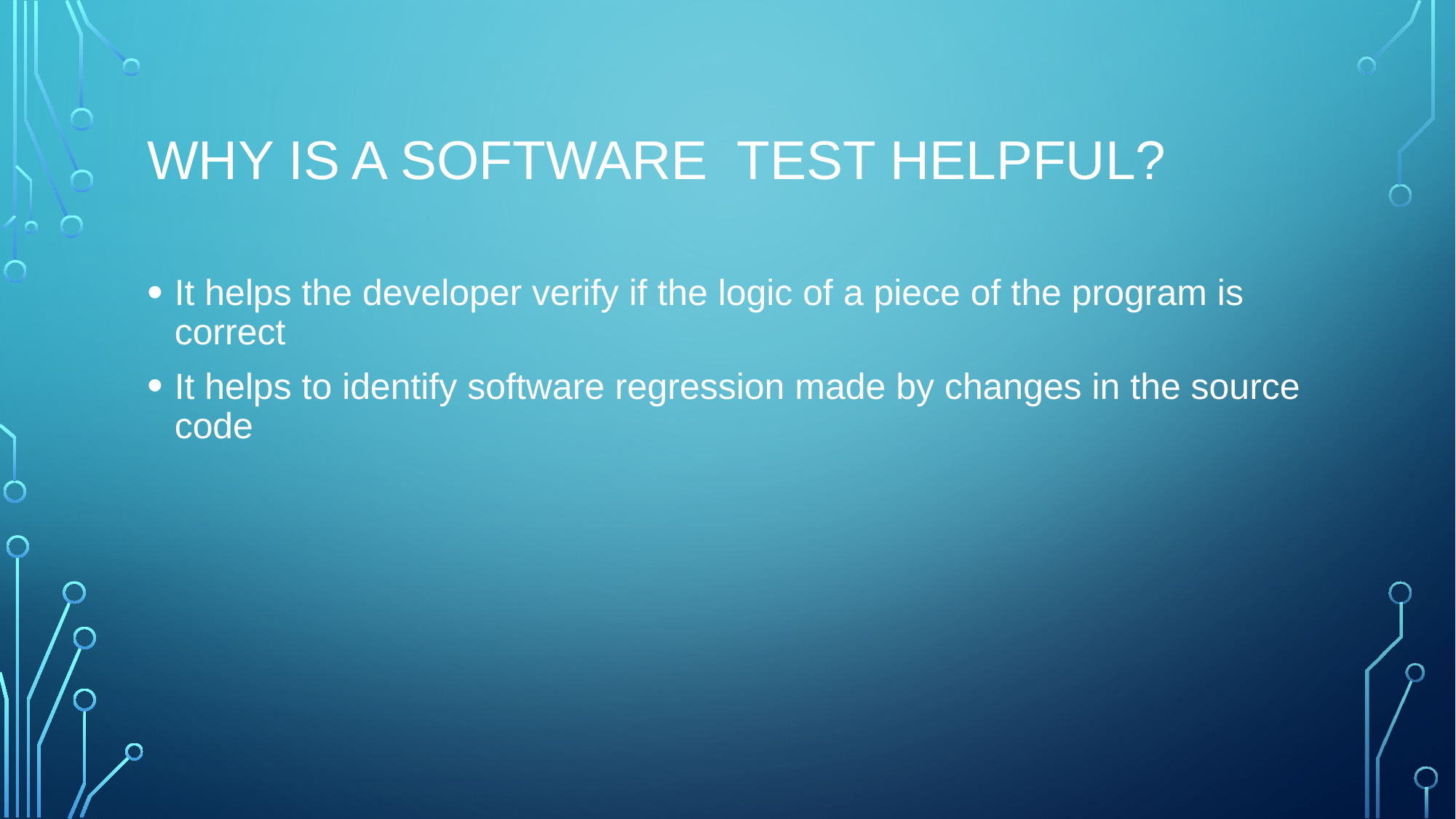

# Why is a software  test helpful?
It helps the developer verify if the logic of a piece of the program is correct
It helps to identify software regression made by changes in the source code